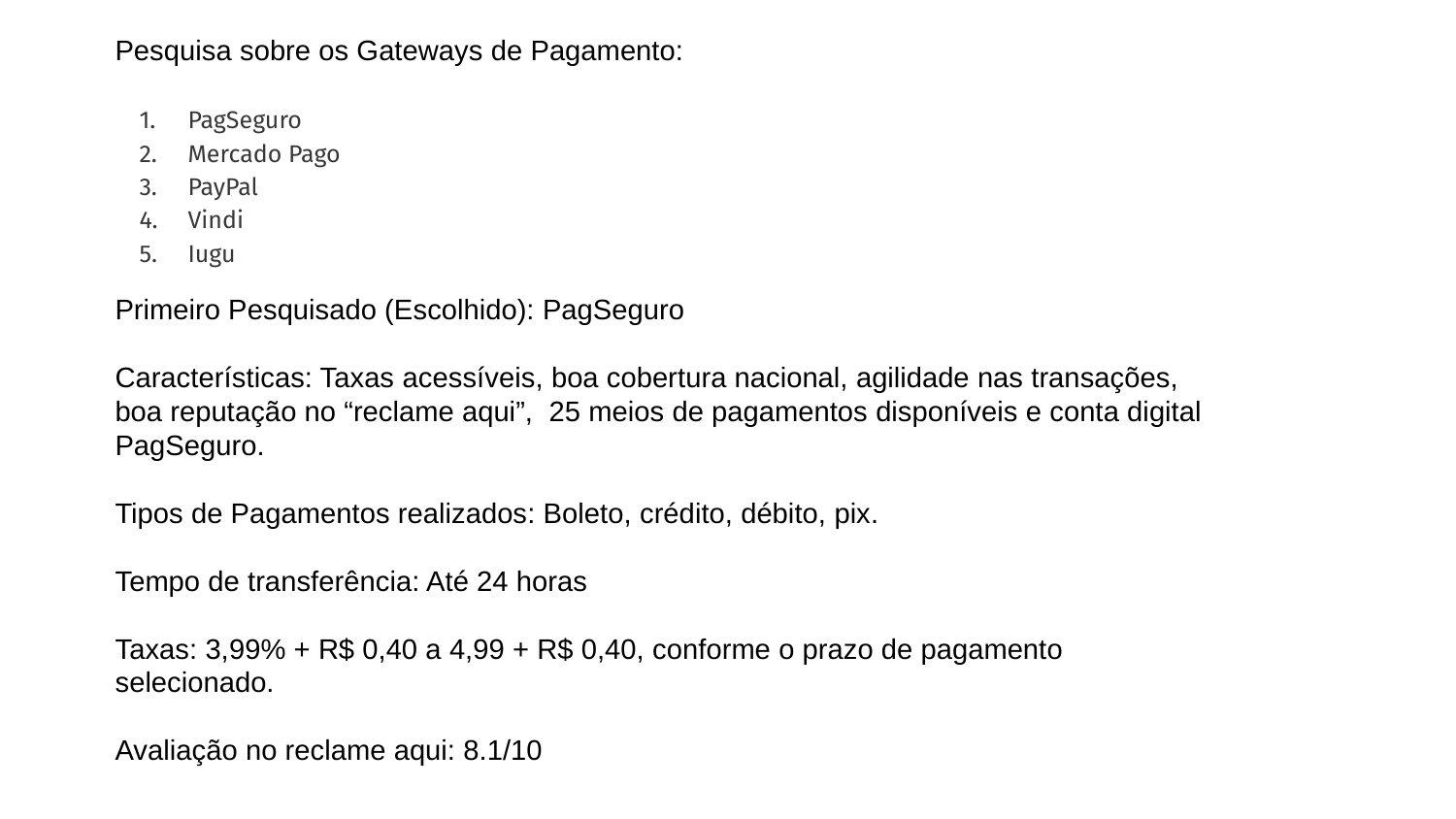

Pesquisa sobre os Gateways de Pagamento:

PagSeguro
Mercado Pago
PayPal
Vindi
Iugu
Primeiro Pesquisado (Escolhido): PagSeguro

Características: Taxas acessíveis, boa cobertura nacional, agilidade nas transações, boa reputação no “reclame aqui”,  25 meios de pagamentos disponíveis e conta digital PagSeguro.

Tipos de Pagamentos realizados: Boleto, crédito, débito, pix.

Tempo de transferência: Até 24 horas

Taxas: 3,99% + R$ 0,40 a 4,99 + R$ 0,40, conforme o prazo de pagamento selecionado.

Avaliação no reclame aqui: 8.1/10